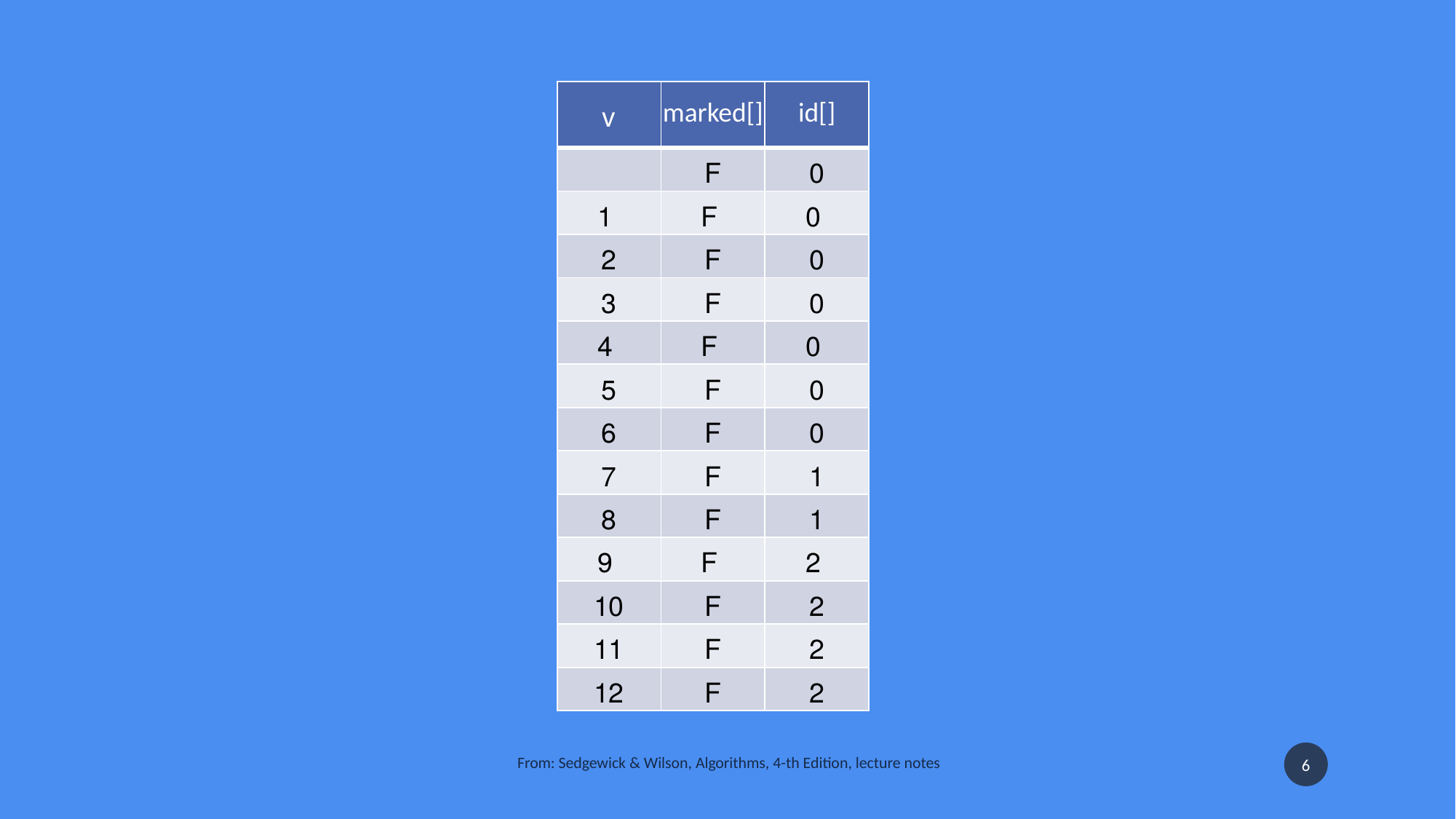

| v | marked[] | id[] |
| --- | --- | --- |
|  | F | 0 |
| 1 | F | 0 |
| 2 | F | 0 |
| 3 | F | 0 |
| 4 | F | 0 |
| 5 | F | 0 |
| 6 | F | 0 |
| 7 | F | 1 |
| 8 | F | 1 |
| 9 | F | 2 |
| 10 | F | 2 |
| 11 | F | 2 |
| 12 | F | 2 |
From: Sedgewick & Wilson, Algorithms, 4-th Edition, lecture notes
6